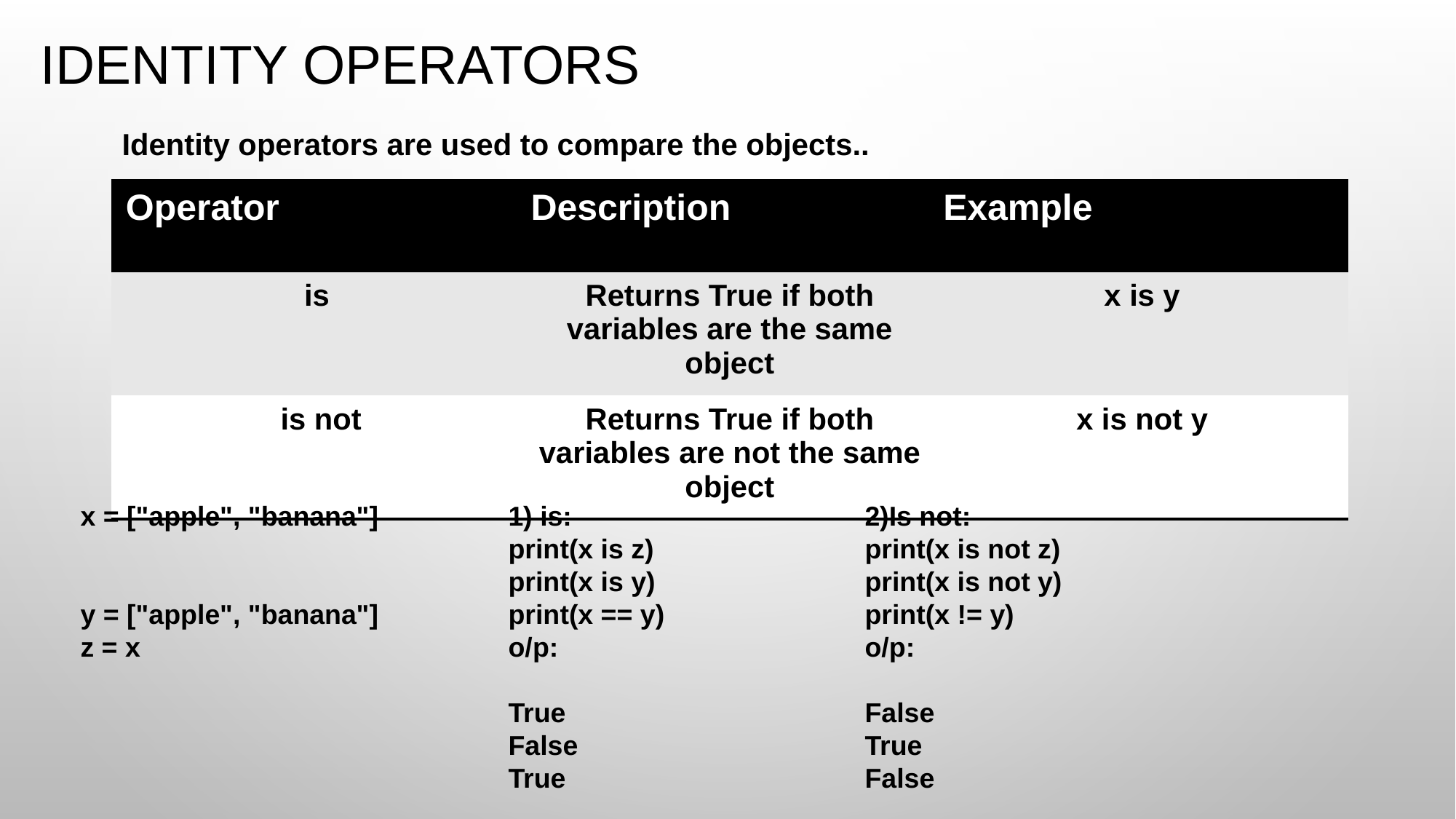

# Identity Operators
Identity operators are used to compare the objects..
| Operator | Description | Example |
| --- | --- | --- |
| is | Returns True if both variables are the same object | x is y |
| is not | Returns True if both variables are not the same object | x is not y |
x = ["apple", "banana"]
y = ["apple", "banana"]
z = x
1) is:
print(x is z)
print(x is y)
print(x == y)
o/p:

True
False
True

2)Is not:
print(x is not z)
print(x is not y)
print(x != y)
o/p:

False
True
False